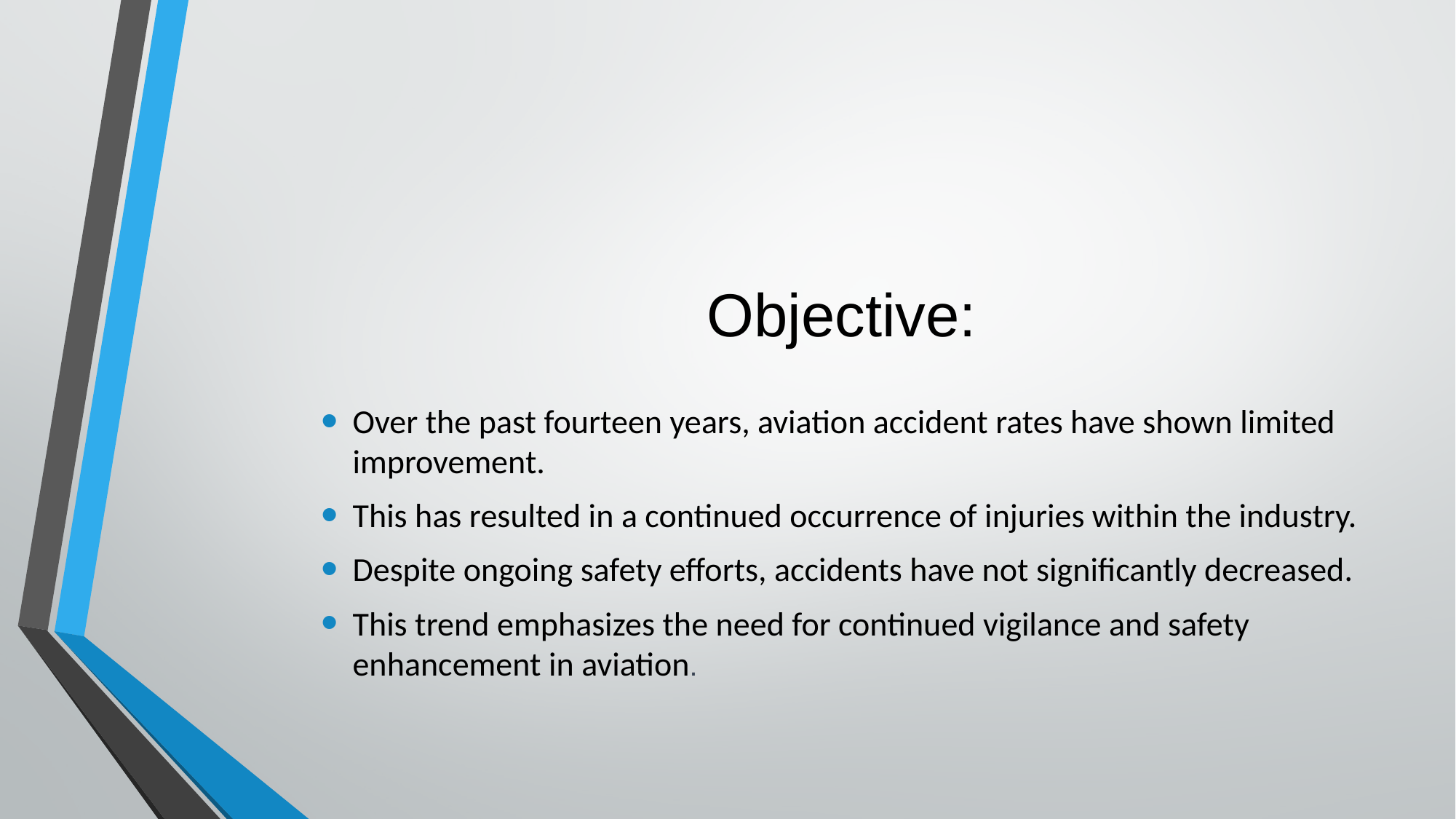

# Objective:
Over the past fourteen years, aviation accident rates have shown limited improvement.
This has resulted in a continued occurrence of injuries within the industry.
Despite ongoing safety efforts, accidents have not significantly decreased.
This trend emphasizes the need for continued vigilance and safety enhancement in aviation.